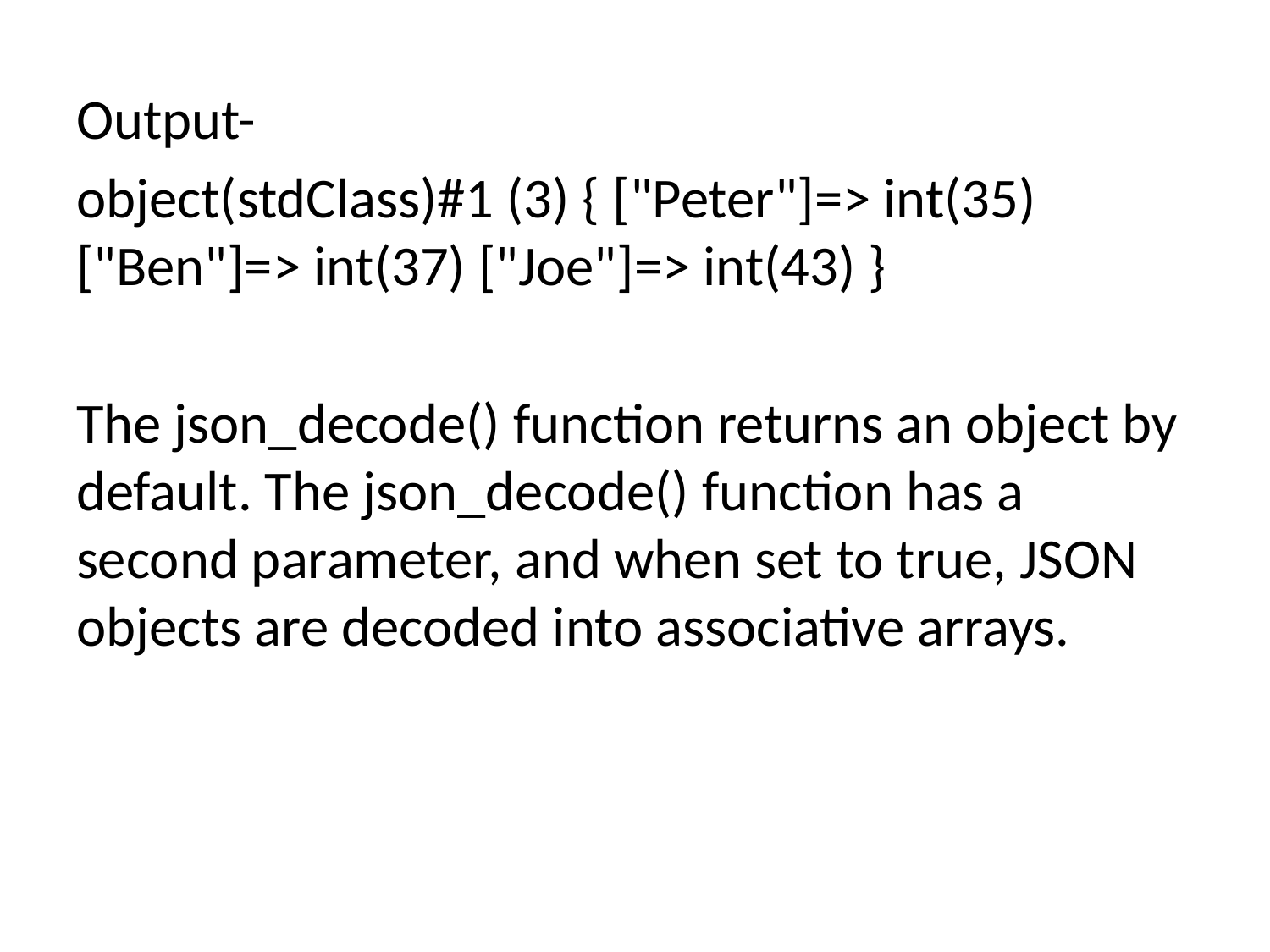

Output-
object(stdClass)#1 (3) { ["Peter"]=> int(35) ["Ben"]=> int(37) ["Joe"]=> int(43) }

The json_decode() function returns an object by default. The json_decode() function has a second parameter, and when set to true, JSON objects are decoded into associative arrays.